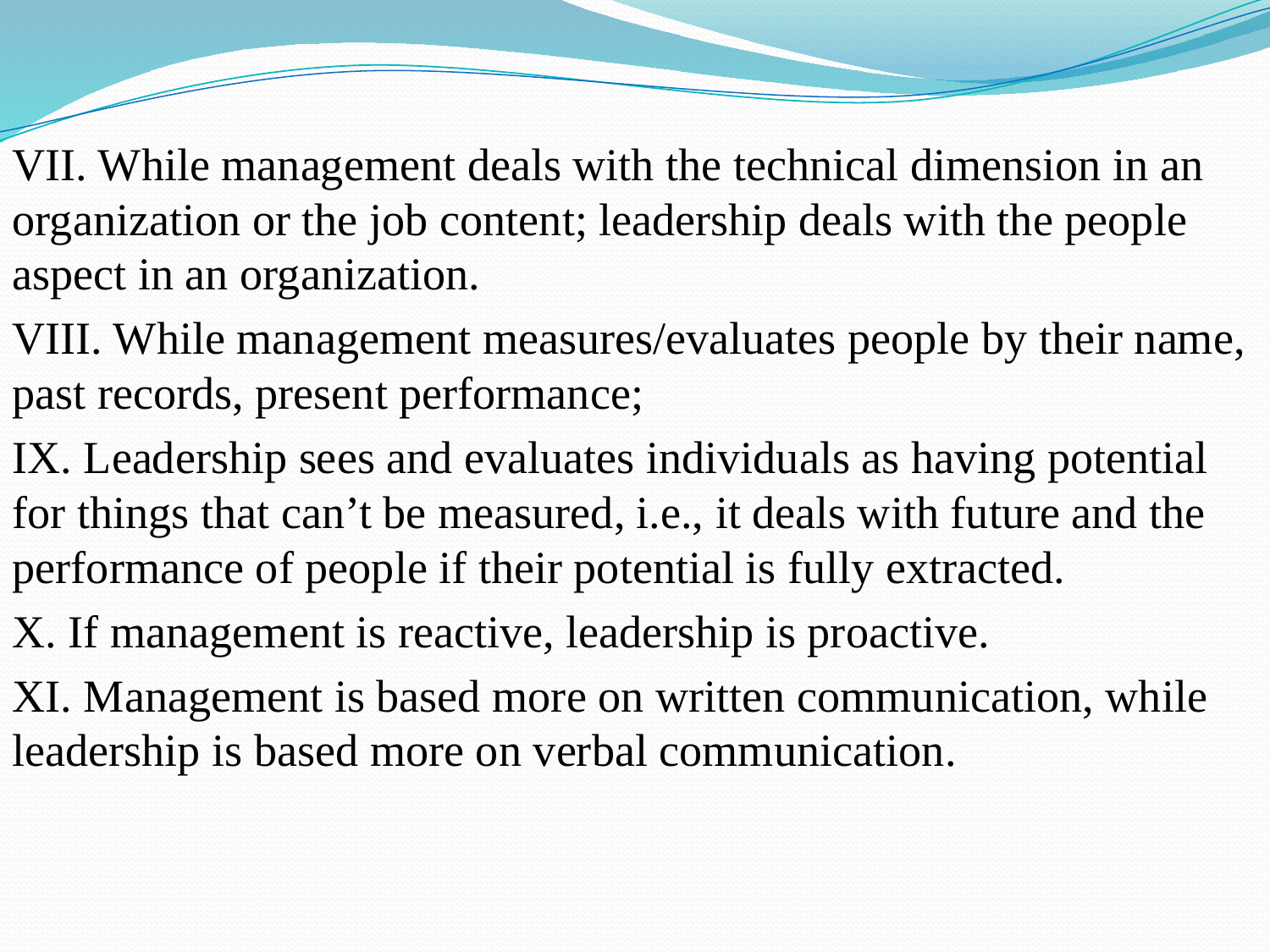

VII. While management deals with the technical dimension in an organization or the job content; leadership deals with the people aspect in an organization.
VIII. While management measures/evaluates people by their name, past records, present performance;
IX. Leadership sees and evaluates individuals as having potential for things that can’t be measured, i.e., it deals with future and the performance of people if their potential is fully extracted.
X. If management is reactive, leadership is proactive.
XI. Management is based more on written communication, while leadership is based more on verbal communication.